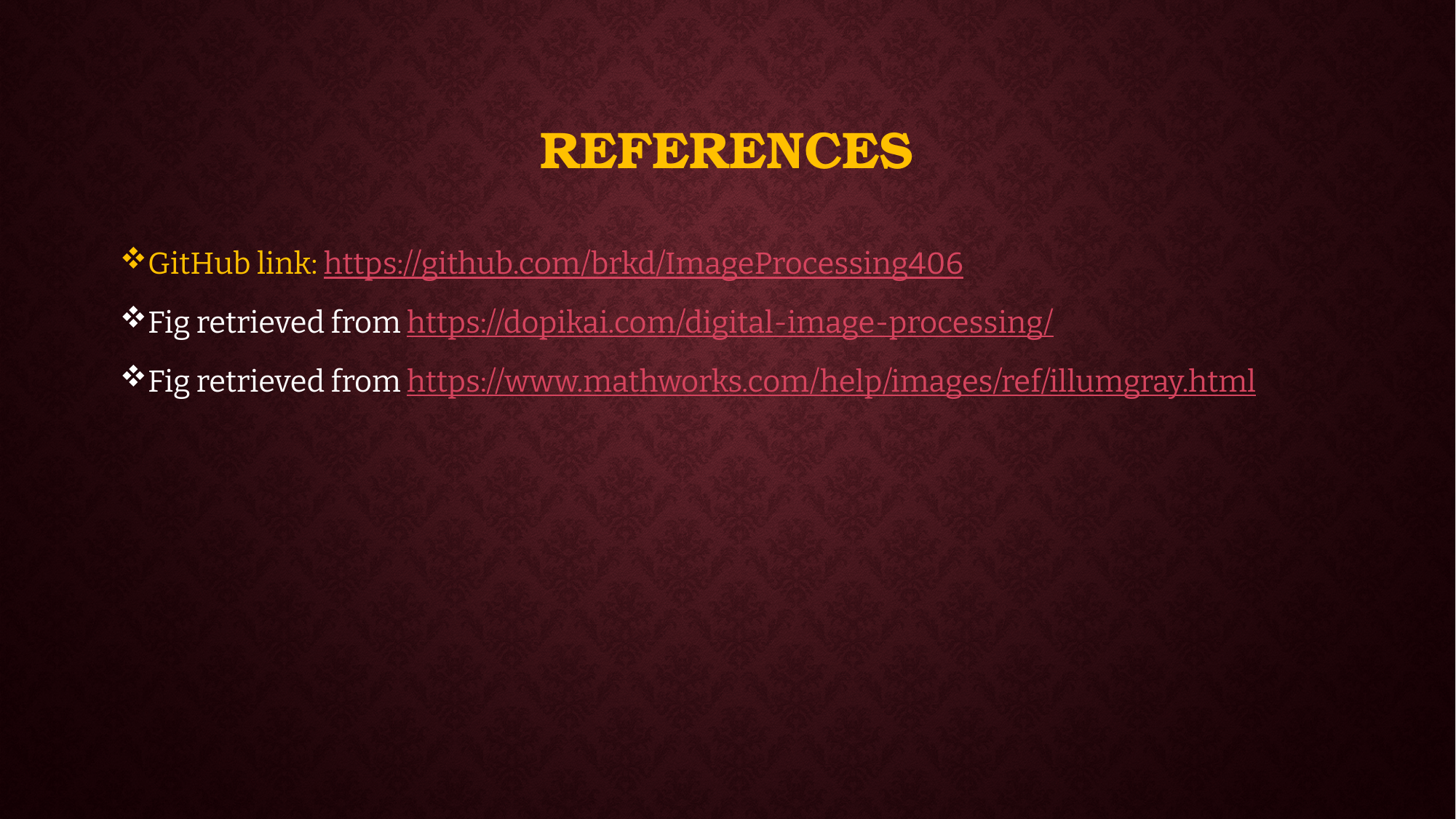

# REFERENCES
GitHub link: https://github.com/brkd/ImageProcessing406
Fig retrieved from https://dopikai.com/digital-image-processing/
Fig retrieved from https://www.mathworks.com/help/images/ref/illumgray.html